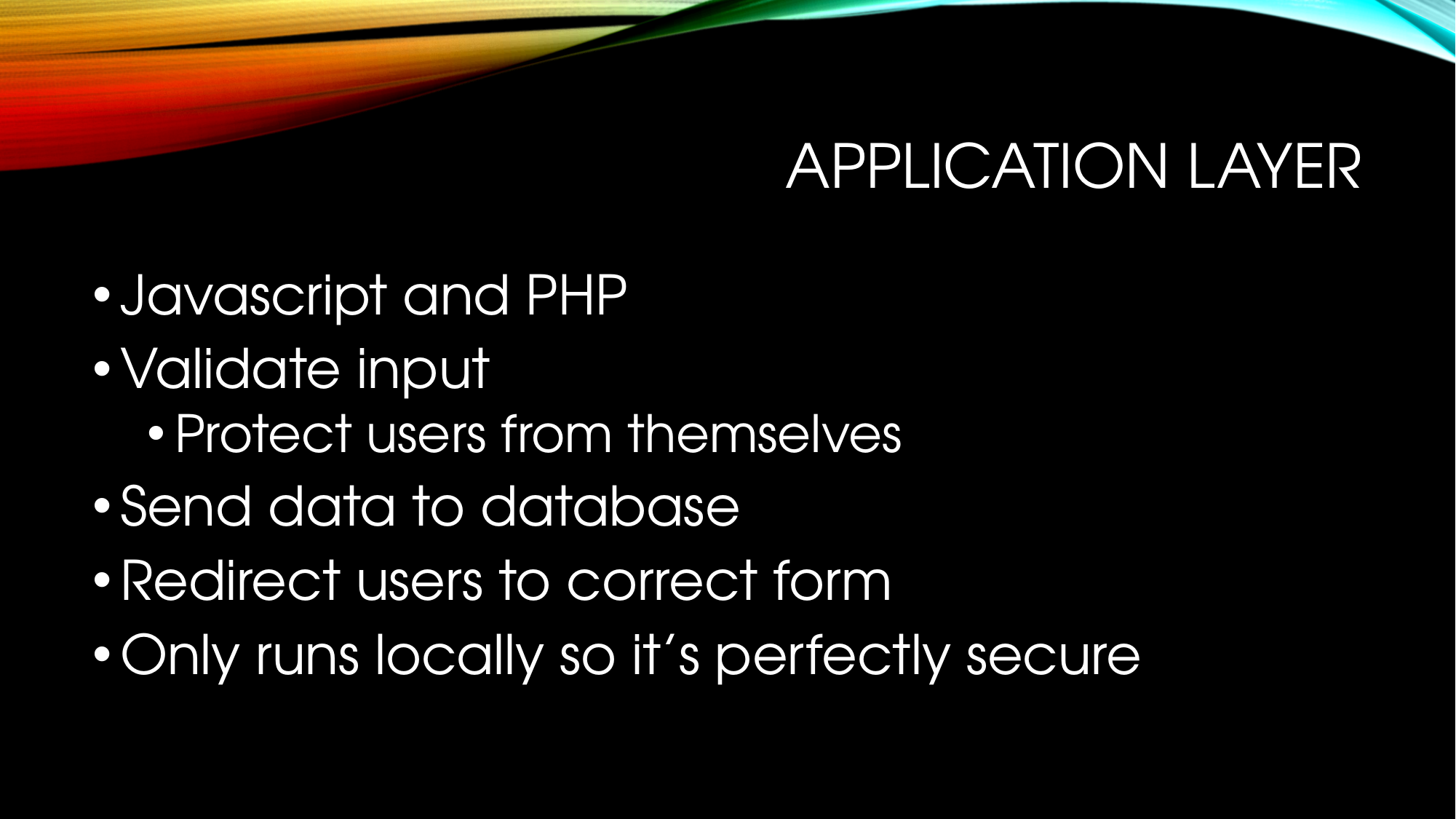

# Application layer
Javascript and PHP
Validate input
Protect users from themselves
Send data to database
Redirect users to correct form
Only runs locally so it’s perfectly secure